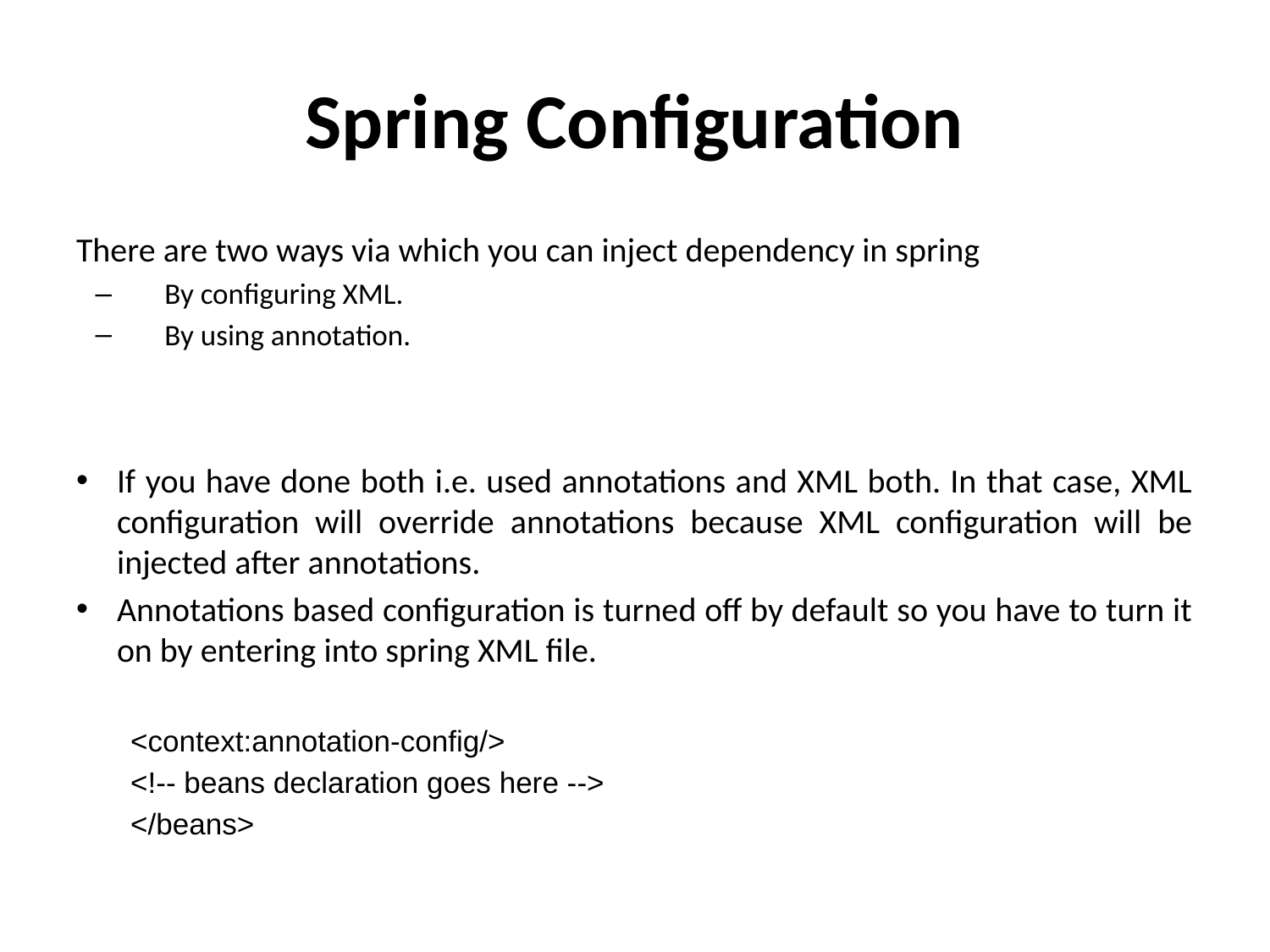

# Spring Configuration
There are two ways via which you can inject dependency in spring
By configuring XML.
By using annotation.

If you have done both i.e. used annotations and XML both. In that case, XML configuration will override annotations because XML configuration will be injected after annotations.
Annotations based configuration is turned off by default so you have to turn it on by entering into spring XML file.

<context:annotation-config/>
<!-- beans declaration goes here -->
</beans>